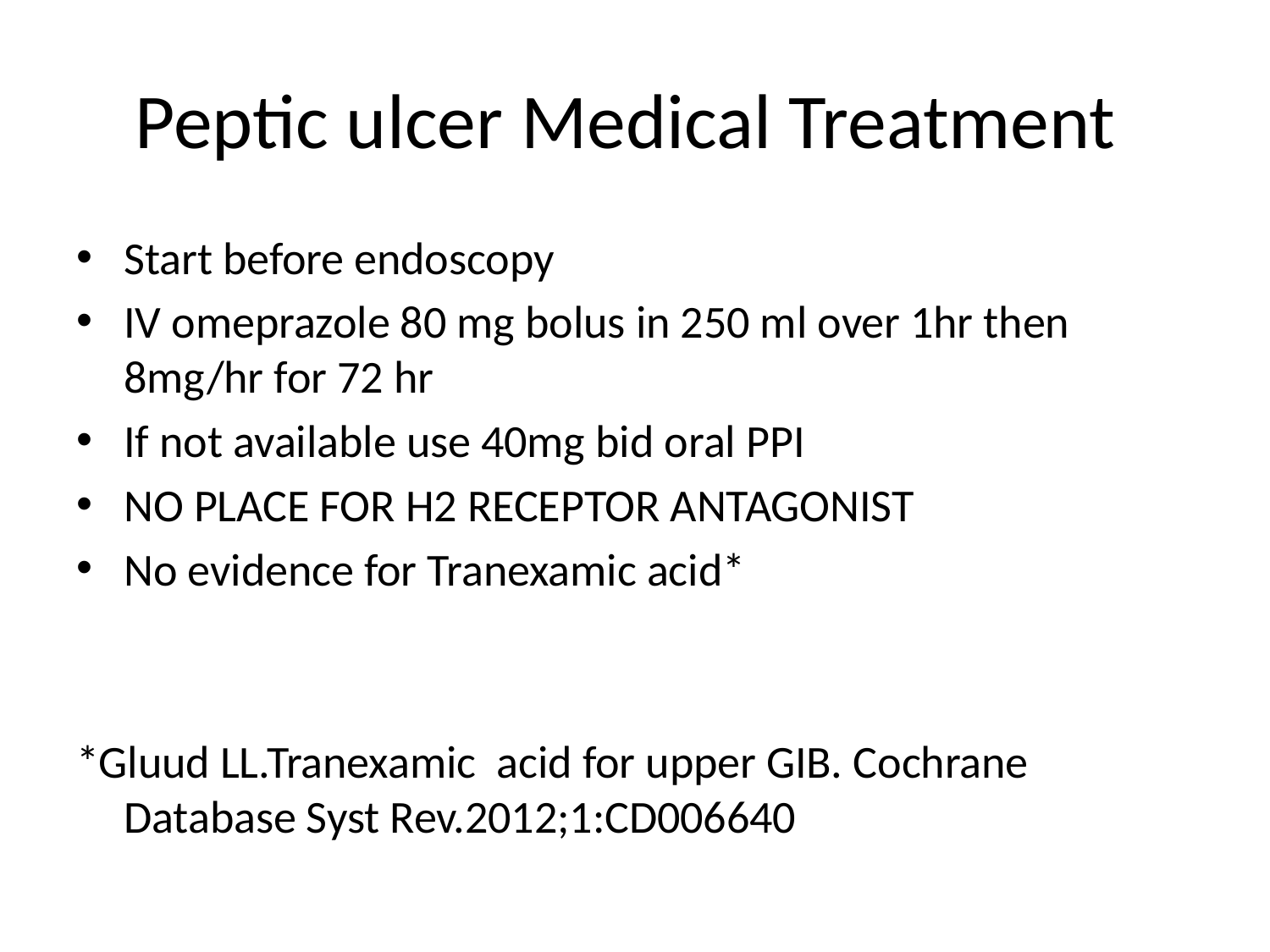

# Peptic ulcer Medical Treatment
Start before endoscopy
IV omeprazole 80 mg bolus in 250 ml over 1hr then 8mg/hr for 72 hr
If not available use 40mg bid oral PPI
NO PLACE FOR H2 RECEPTOR ANTAGONIST
No evidence for Tranexamic acid*

*Gluud LL.Tranexamic  acid for upper GIB. Cochrane Database Syst Rev.2012;1:CD006640